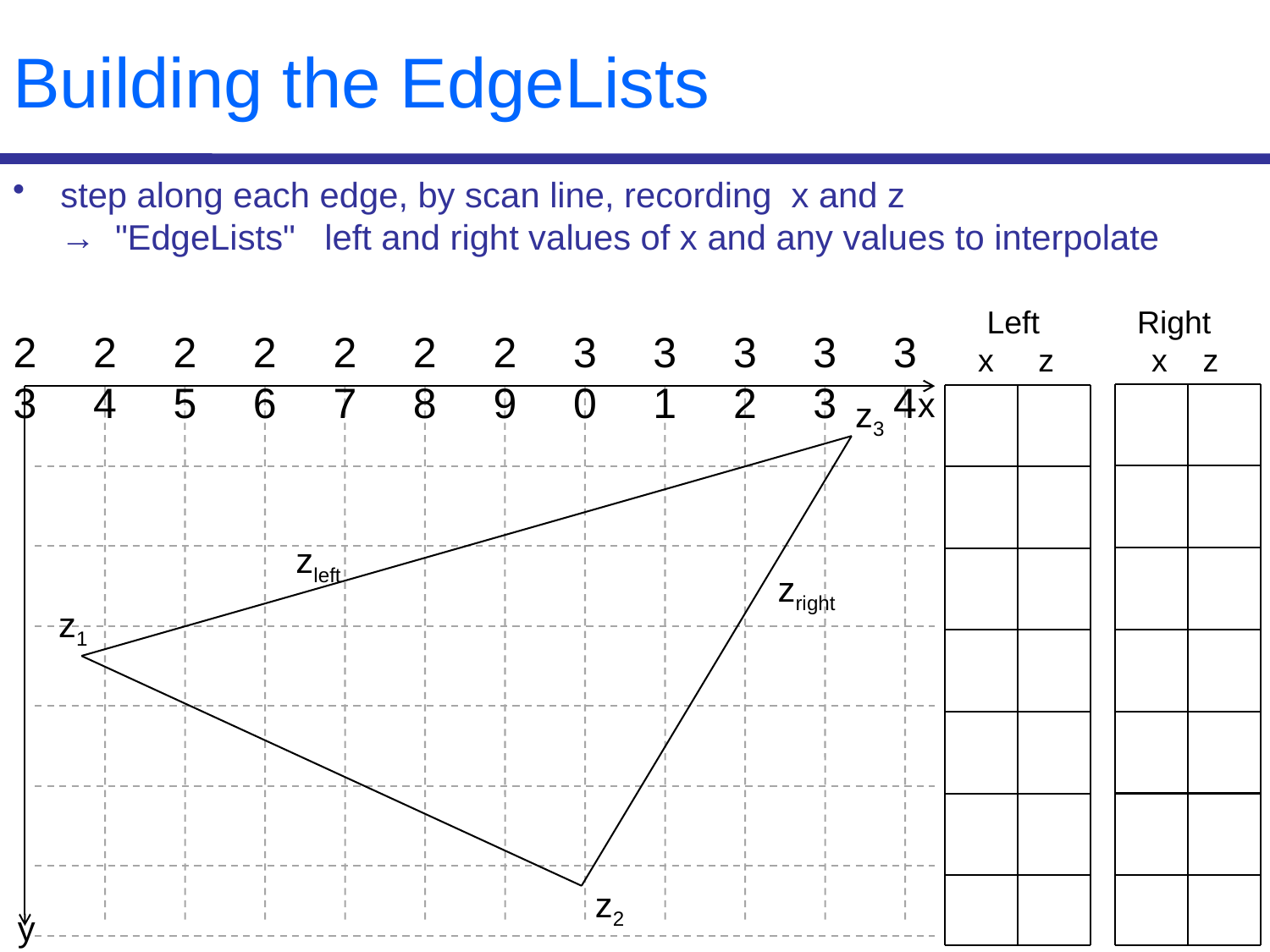

# Building the EdgeLists
step along each edge, by scan line, recording  x and z
→  "EdgeLists"   left and right values of x and any values to interpolate

 Left           Right
x     z           x    z

23
24
25
26
27
28
29
30
31
32
33
34
x
z3
zleft
zright
z1
z2
y